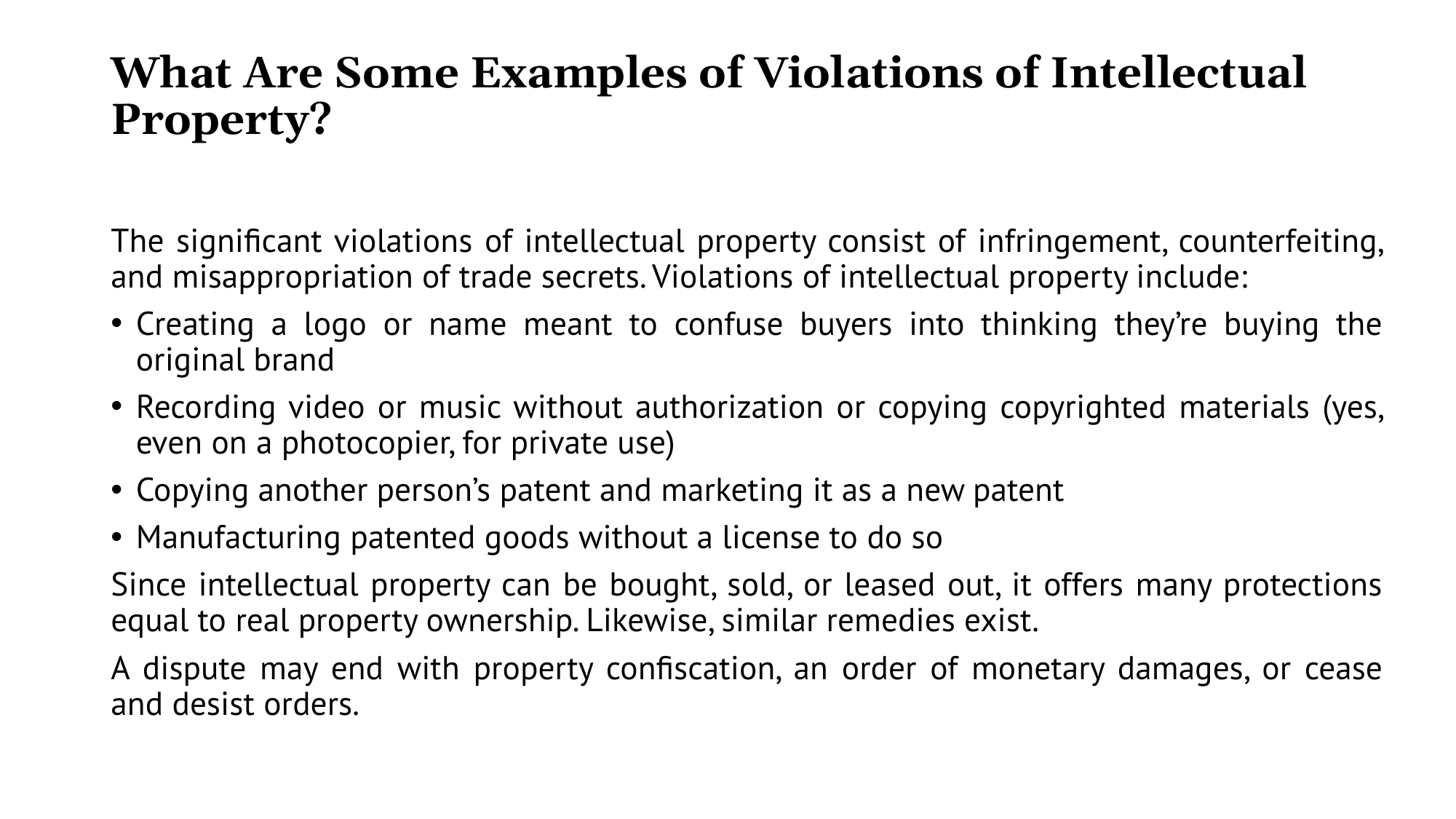

# What Are Some Examples of Violations of Intellectual Property?
The significant violations of intellectual property consist of infringement, counterfeiting, and misappropriation of trade secrets. Violations of intellectual property include:
Creating a logo or name meant to confuse buyers into thinking they’re buying the original brand
Recording video or music without authorization or copying copyrighted materials (yes, even on a photocopier, for private use)
Copying another person’s patent and marketing it as a new patent
Manufacturing patented goods without a license to do so
Since intellectual property can be bought, sold, or leased out, it offers many protections equal to real property ownership. Likewise, similar remedies exist.
A dispute may end with property confiscation, an order of monetary damages, or cease and desist orders.